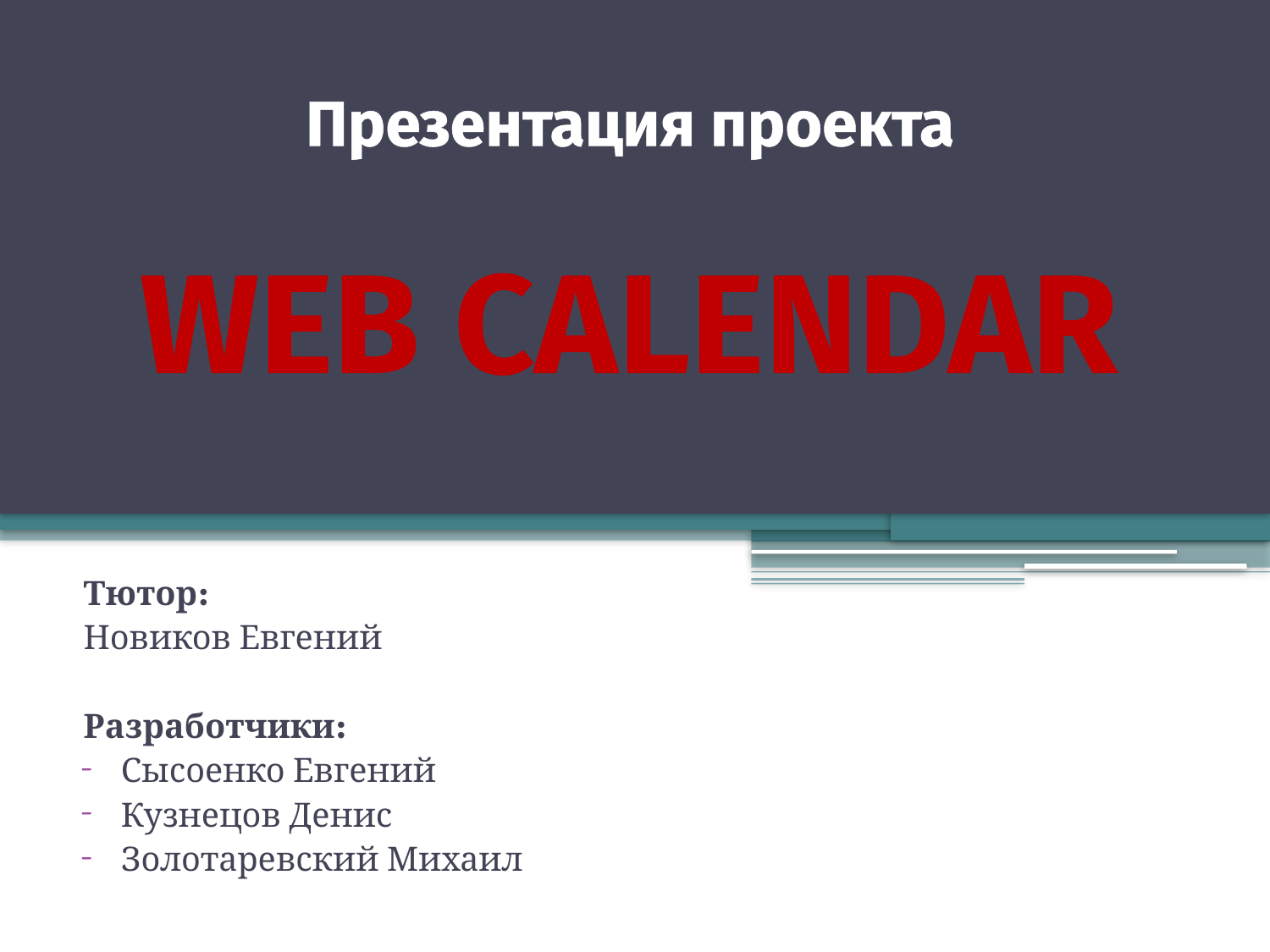

Презентация проекта
WEB CALENDAR
Тютор:
Новиков Евгений

Разработчики:
Сысоенко Евгений
Кузнецов Денис
Золотаревский Михаил